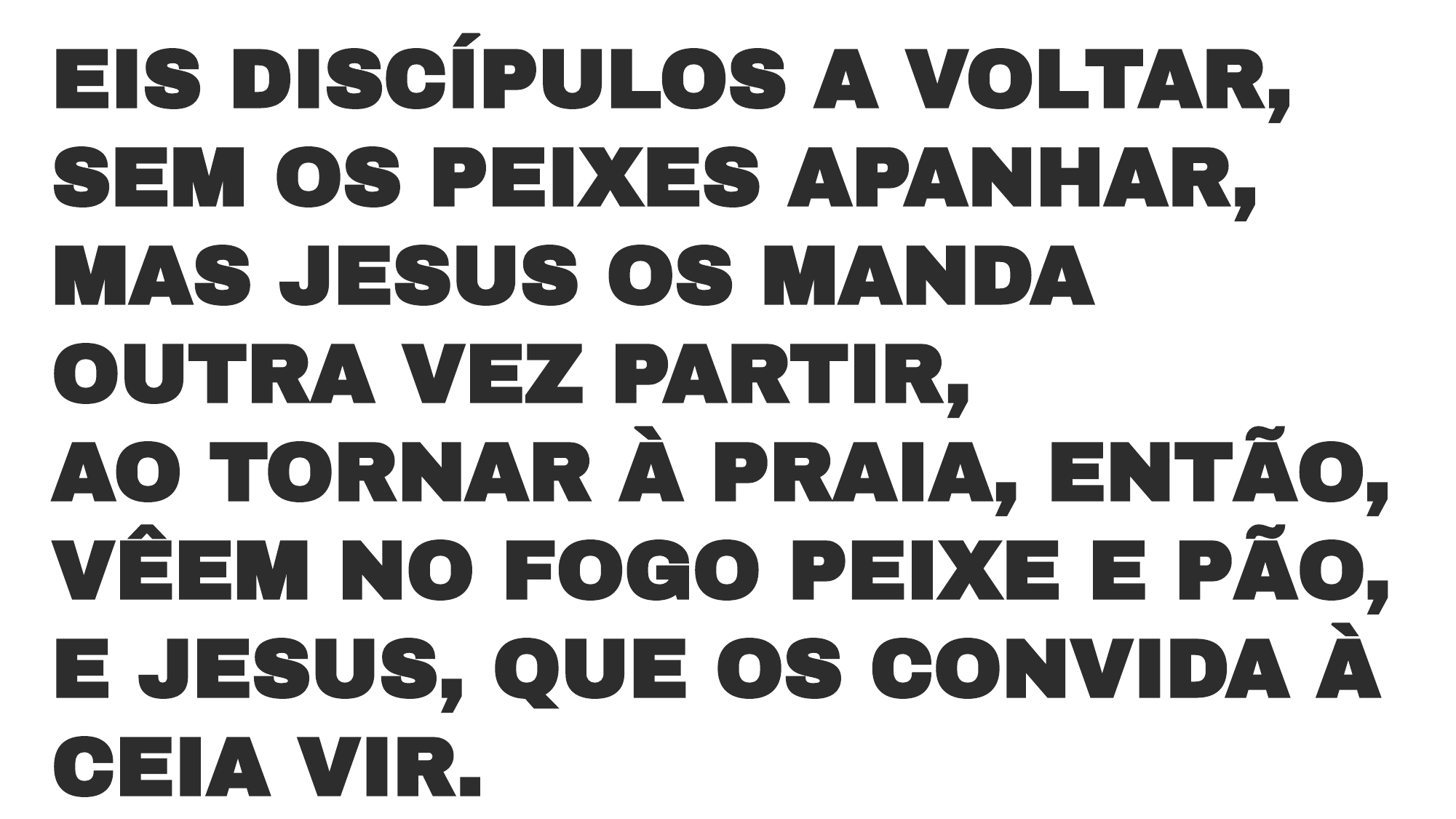

EIS DISCÍPULOS A VOLTAR,
SEM OS PEIXES APANHAR,
MAS JESUS OS MANDA OUTRA VEZ PARTIR,
AO TORNAR À PRAIA, ENTÃO,
VÊEM NO FOGO PEIXE E PÃO,
E JESUS, QUE OS CONVIDA À CEIA VIR.